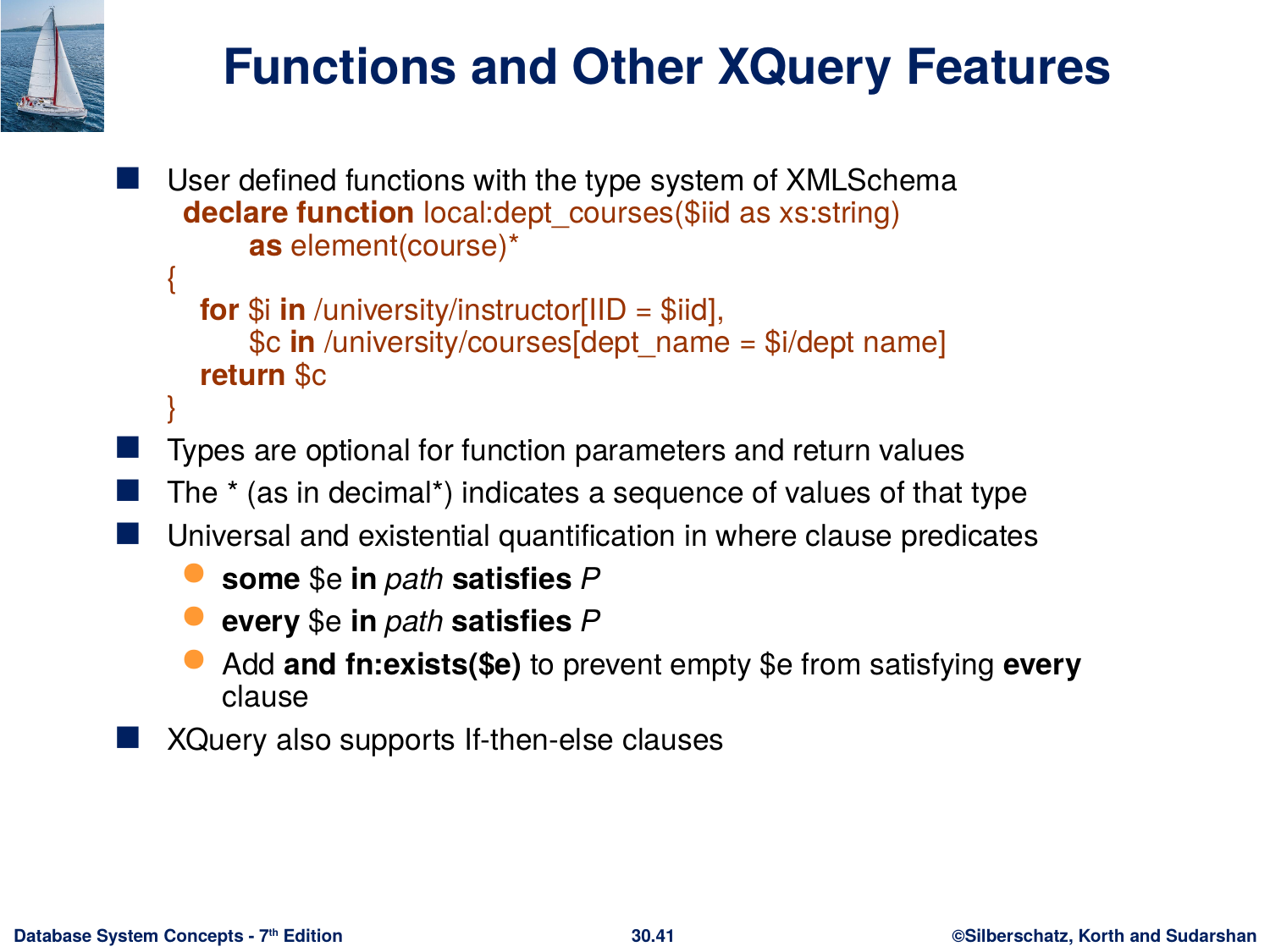

# Functions and Other XQuery Features
User defined functions with the type system of XMLSchema
  declare function local:dept_courses($iid as xs:string)
          as element(course)*
{
    for $i in /university/instructor[IID = $iid],
          $c in /university/courses[dept_name = $i/dept name]
    return $c
}
Types are optional for function parameters and return values
The * (as in decimal*) indicates a sequence of values of that type
Universal and existential quantification in where clause predicates
some $e in path satisfies P
every $e in path satisfies P
Add and fn:exists($e) to prevent empty $e from satisfying every clause
XQuery also supports If-then-else clauses